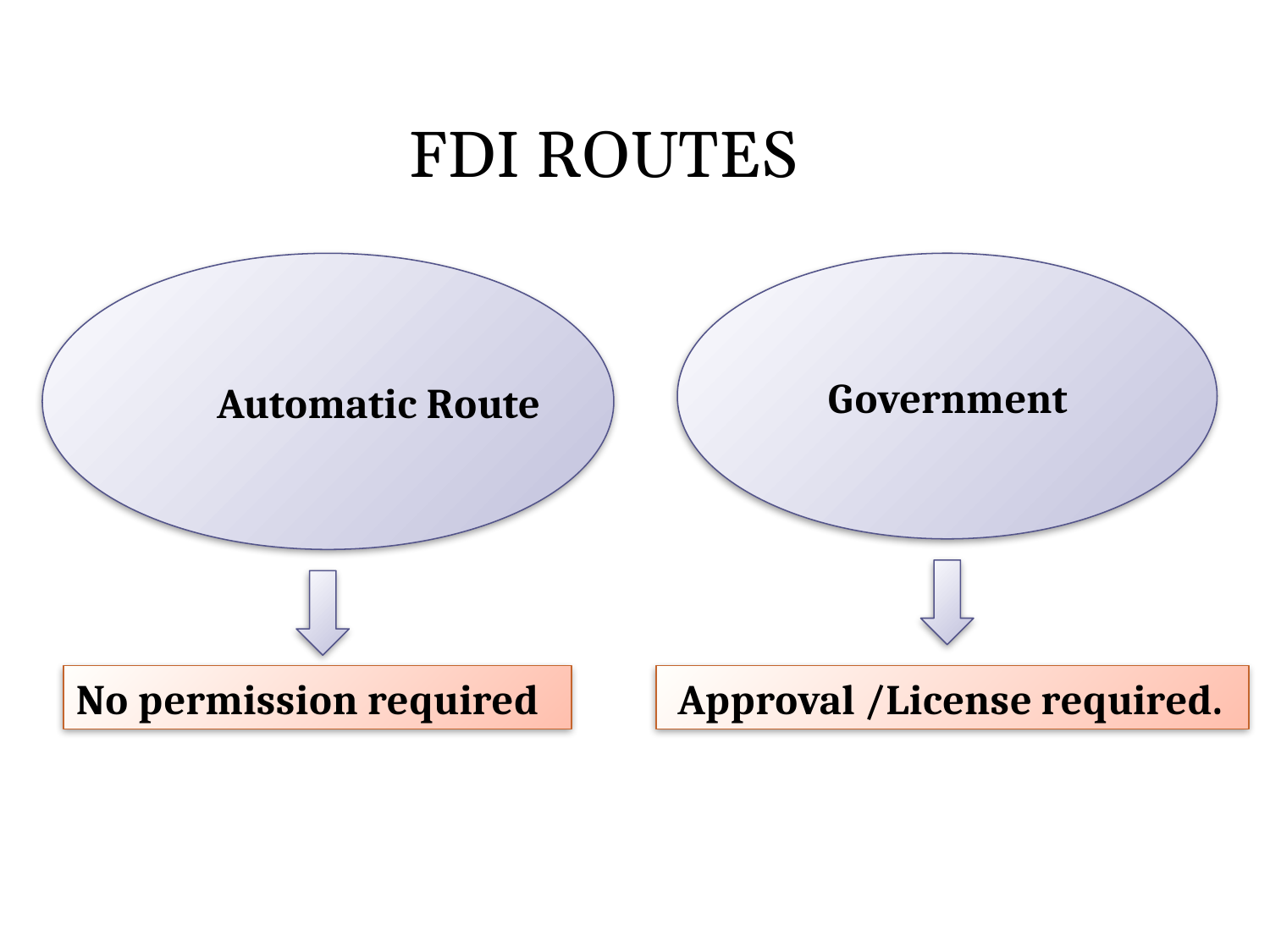

FDI ROUTES
   Automatic Route
Government

No permission required
 Approval /License required.